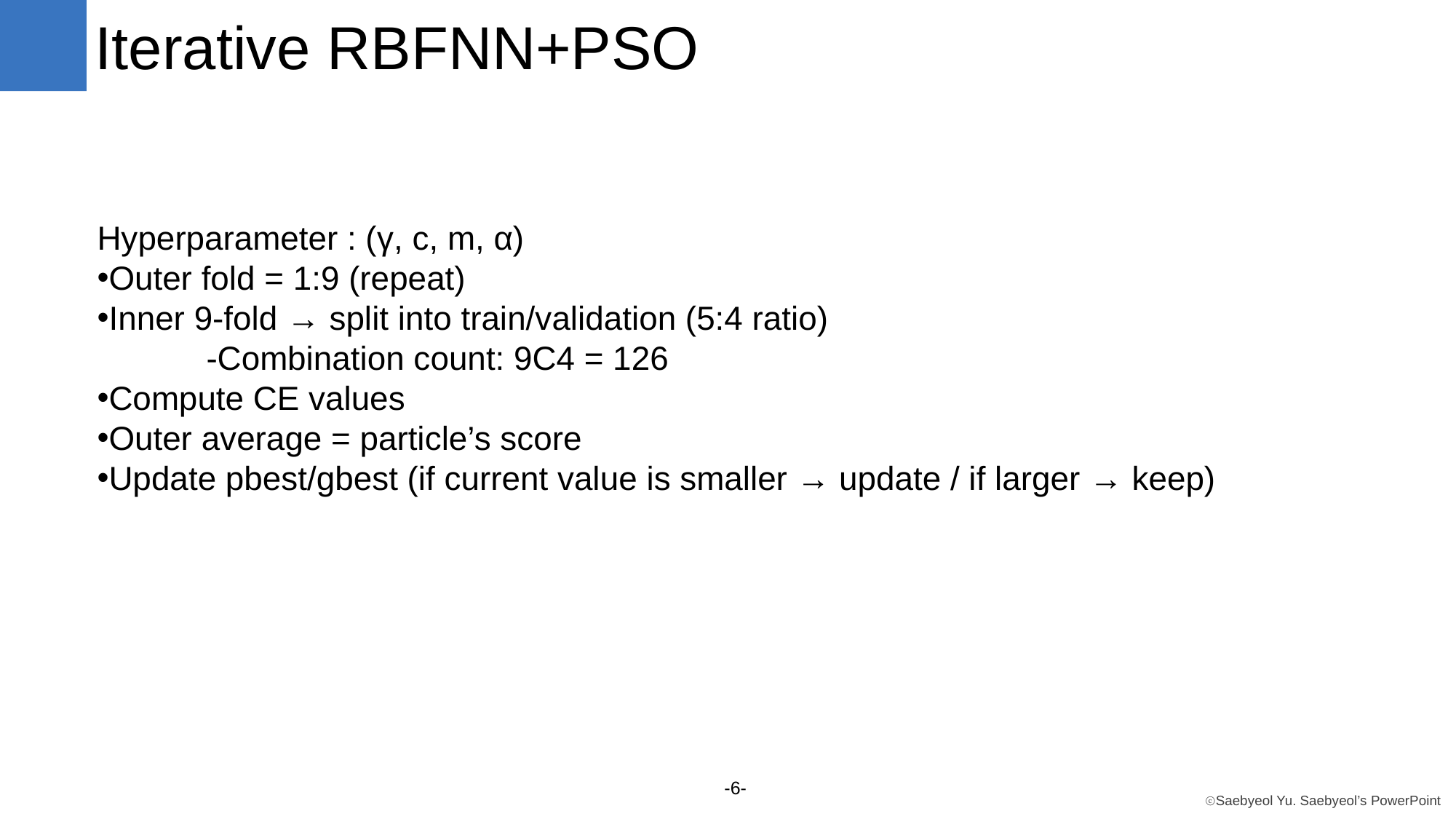

Iterative RBFNN+PSO
Hyperparameter : (γ, c, m, α)
Outer fold = 1:9 (repeat)
Inner 9-fold → split into train/validation (5:4 ratio)
	-Combination count: 9C4 = 126
Compute CE values
Outer average = particle’s score
Update pbest/gbest (if current value is smaller → update / if larger → keep)
-6-